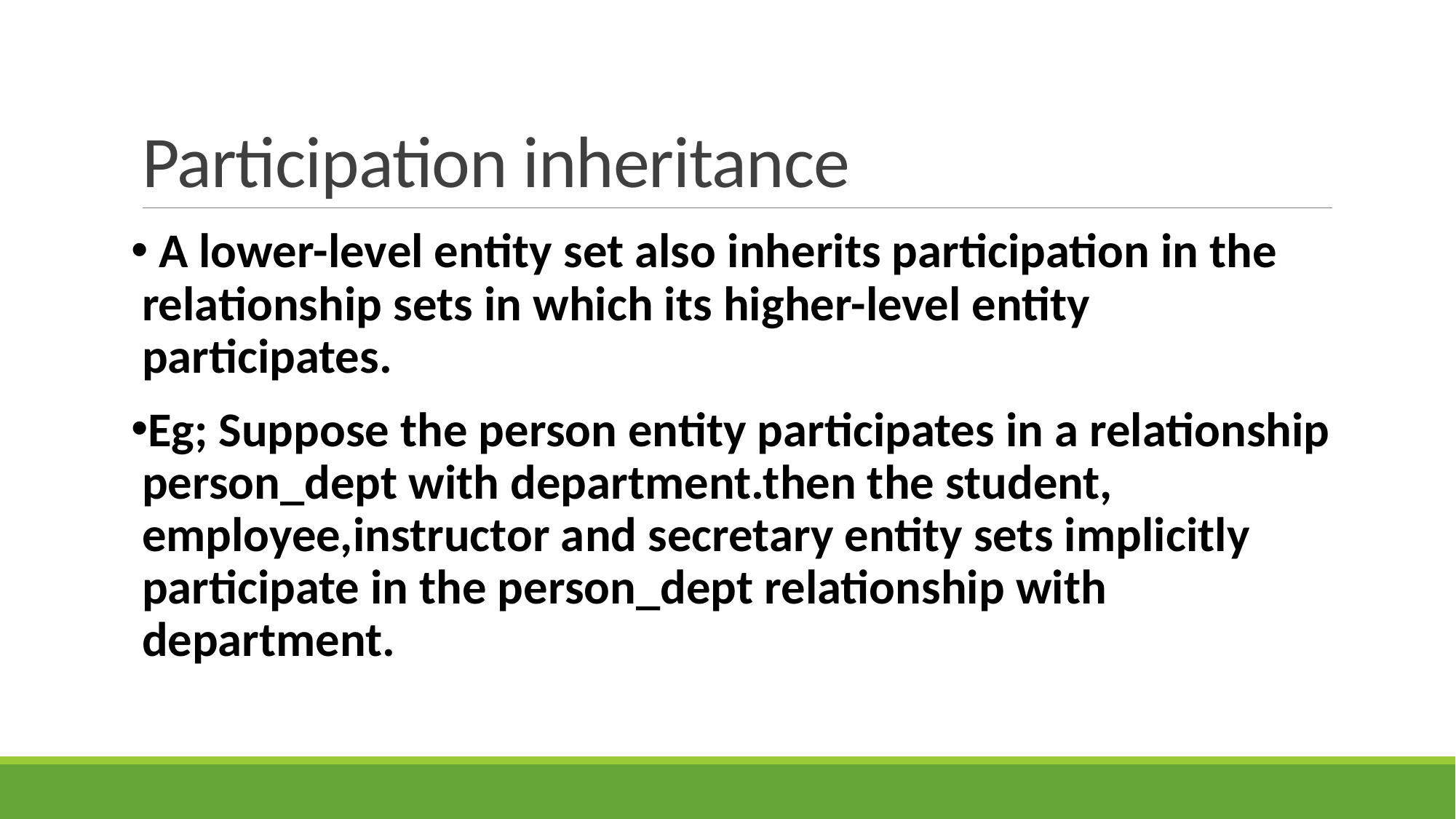

# Participation inheritance
 A lower-level entity set also inherits participation in the relationship sets in which its higher-level entity participates.
Eg; Suppose the person entity participates in a relationship person_dept with department.then the student, employee,instructor and secretary entity sets implicitly participate in the person_dept relationship with department.